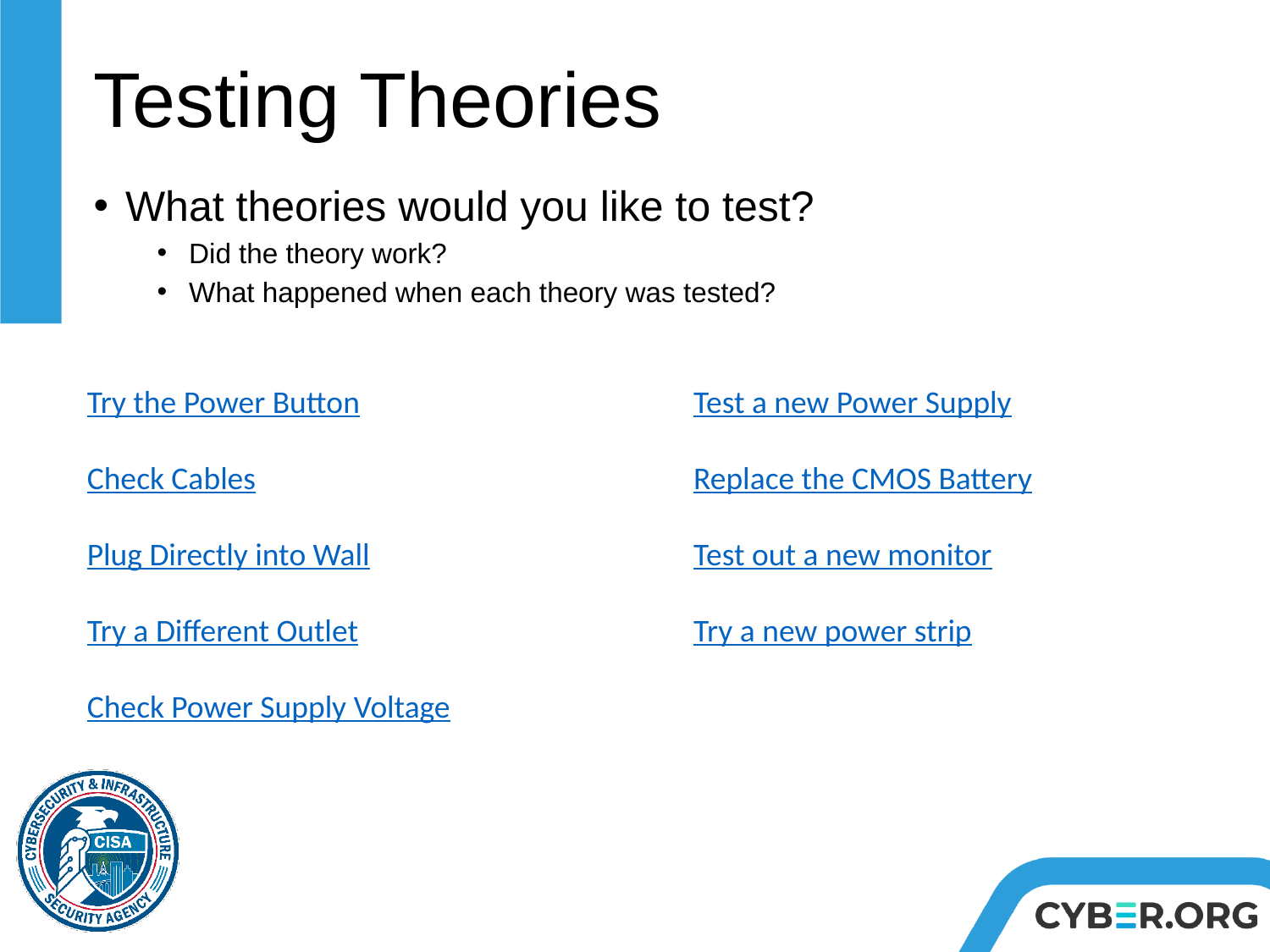

# Testing Theories
What theories would you like to test?
Did the theory work?
What happened when each theory was tested?
Try the Power Button

Check Cables

Plug Directly into Wall

Try a Different Outlet

Check Power Supply Voltage
Test a new Power Supply

Replace the CMOS Battery

Test out a new monitor

Try a new power strip